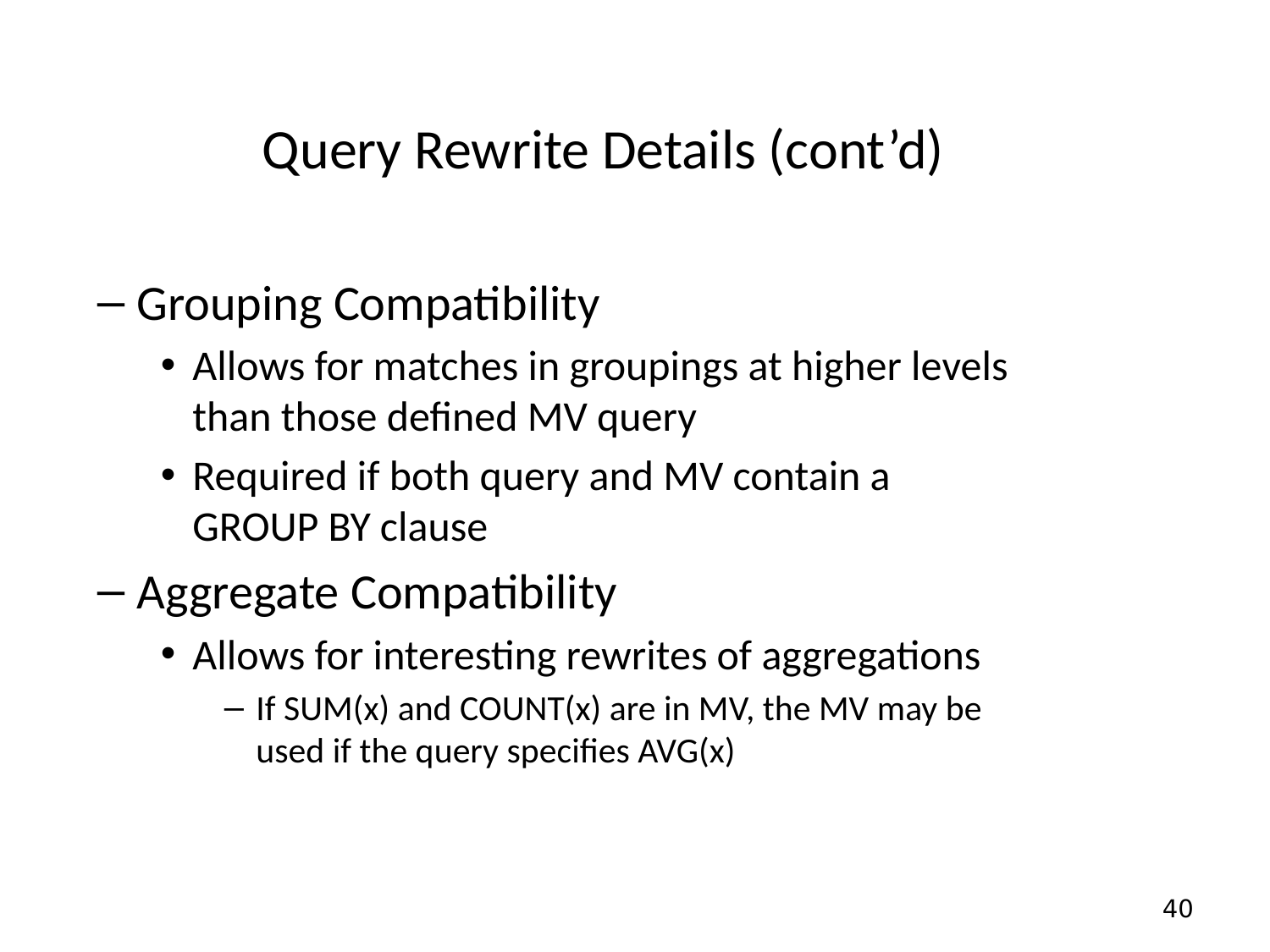

# Query Rewrite Details (cont’d)
Grouping Compatibility
Allows for matches in groupings at higher levels than those defined MV query
Required if both query and MV contain a GROUP BY clause
Aggregate Compatibility
Allows for interesting rewrites of aggregations
If SUM(x) and COUNT(x) are in MV, the MV may be used if the query specifies AVG(x)
40